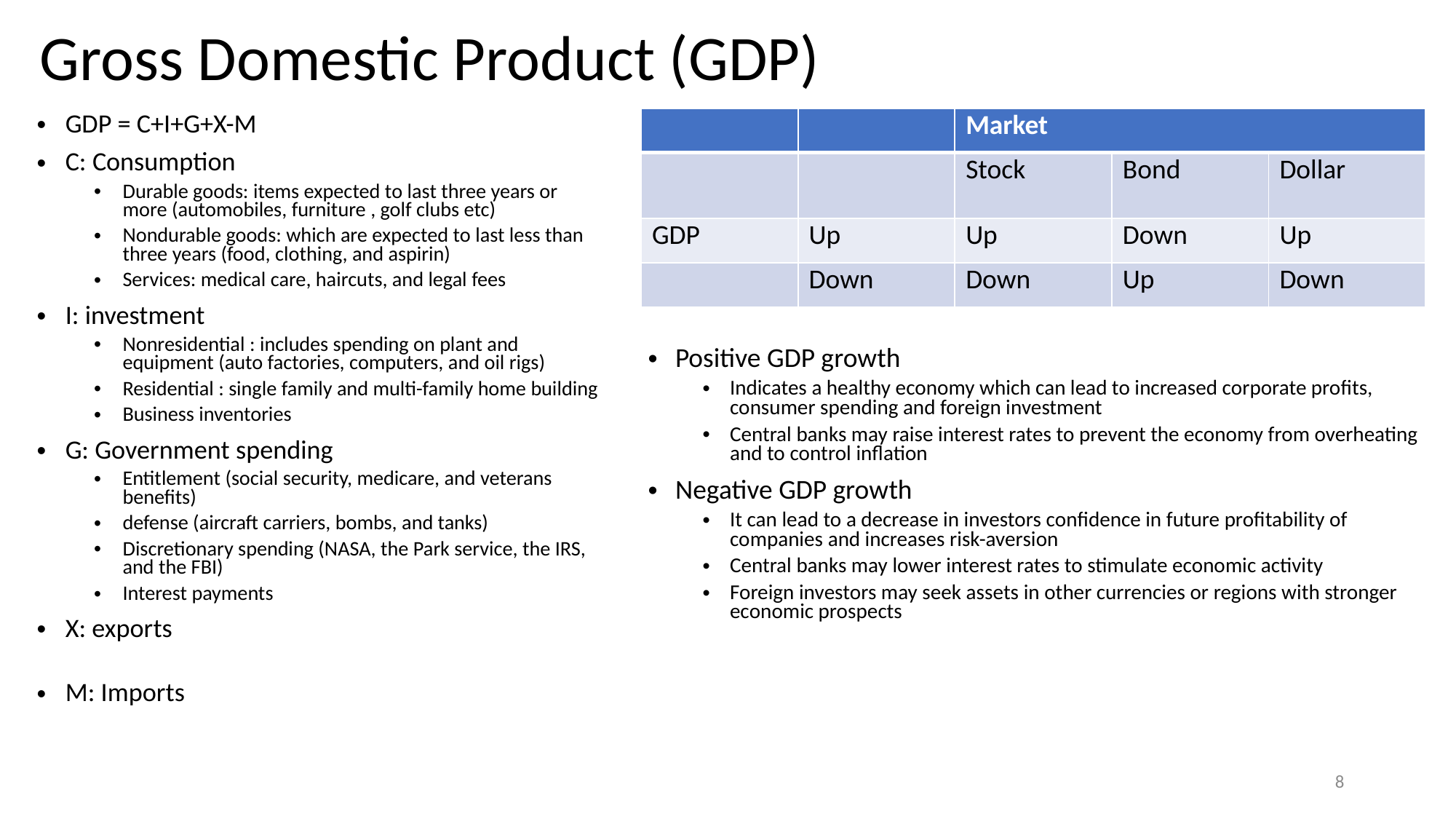

# Gross Domestic Product (GDP)
GDP = C+I+G+X-M
C: Consumption
Durable goods: items expected to last three years or more (automobiles, furniture , golf clubs etc)
Nondurable goods: which are expected to last less than three years (food, clothing, and aspirin)
Services: medical care, haircuts, and legal fees
I: investment
Nonresidential : includes spending on plant and equipment (auto factories, computers, and oil rigs)
Residential : single family and multi-family home building
Business inventories
G: Government spending
Entitlement (social security, medicare, and veterans benefits)
defense (aircraft carriers, bombs, and tanks)
Discretionary spending (NASA, the Park service, the IRS, and the FBI)
Interest payments
X: exports

M: Imports
|  |  | Market |  |  |
| --- | --- | --- | --- | --- |
|  |  | Stock | Bond | Dollar |
| GDP | Up | Up | Down | Up |
|  | Down | Down | Up | Down |
Positive GDP growth
Indicates a healthy economy which can lead to increased corporate profits, consumer spending and foreign investment
Central banks may raise interest rates to prevent the economy from overheating and to control inflation
Negative GDP growth
It can lead to a decrease in investors confidence in future profitability of companies and increases risk-aversion
Central banks may lower interest rates to stimulate economic activity
Foreign investors may seek assets in other currencies or regions with stronger economic prospects

8